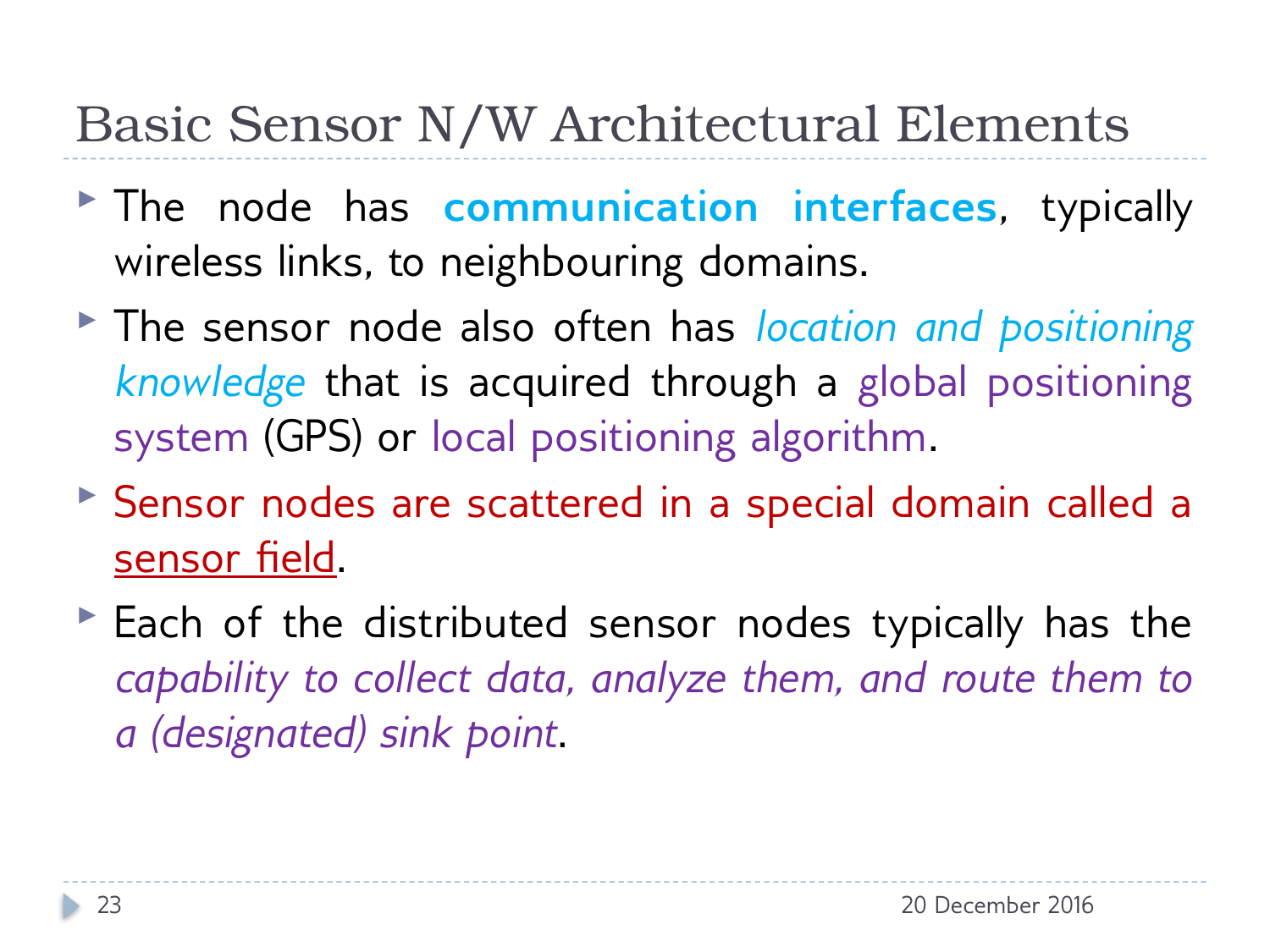

# Basic Sensor N/W Architectural Elements
The node has communication interfaces, typically wireless links, to neighbouring domains.
The sensor node also often has location and positioning knowledge that is acquired through a global positioning system (GPS) or local positioning algorithm.
Sensor nodes are scattered in a special domain called a sensor field.
Each of the distributed sensor nodes typically has the capability to collect data, analyze them, and route them to a (designated) sink point.

23
20 December 2016